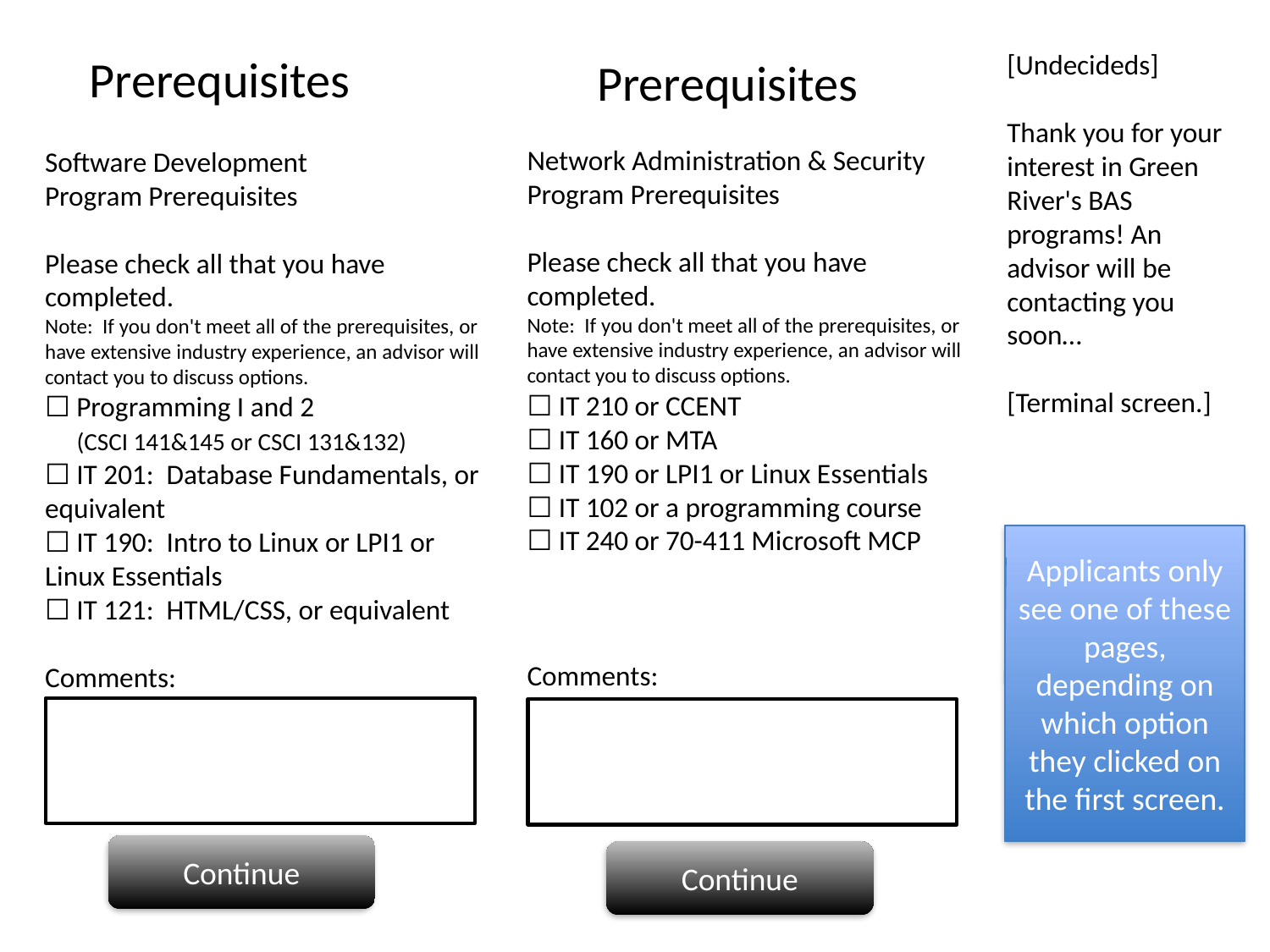

[Undecideds]

Thank you for your interest in Green River's BAS programs! An advisor will be contacting you soon…

[Terminal screen.]

Prerequisites
Prerequisites
Network Administration & Security Program Prerequisites

Please check all that you have completed.
Note:  If you don't meet all of the prerequisites, or have extensive industry experience, an advisor will contact you to discuss options.
☐ IT 210 or CCENT
☐ IT 160 or MTA
☐ IT 190 or LPI1 or Linux Essentials
☐ IT 102 or a programming course
☐ IT 240 or 70-411 Microsoft MCP

Comments:

Software Development
Program Prerequisites

Please check all that you have completed.
Note:  If you don't meet all of the prerequisites, or have extensive industry experience, an advisor will contact you to discuss options.
☐ Programming I and 2
     (CSCI 141&145 or CSCI 131&132)
☐ IT 201:  Database Fundamentals, or equivalent
☐ IT 190:  Intro to Linux or LPI1 or Linux Essentials
☐ IT 121:  HTML/CSS, or equivalent

Comments:

Applicants only see one of these pages, depending on which option they clicked on the first screen.

Continue
Continue